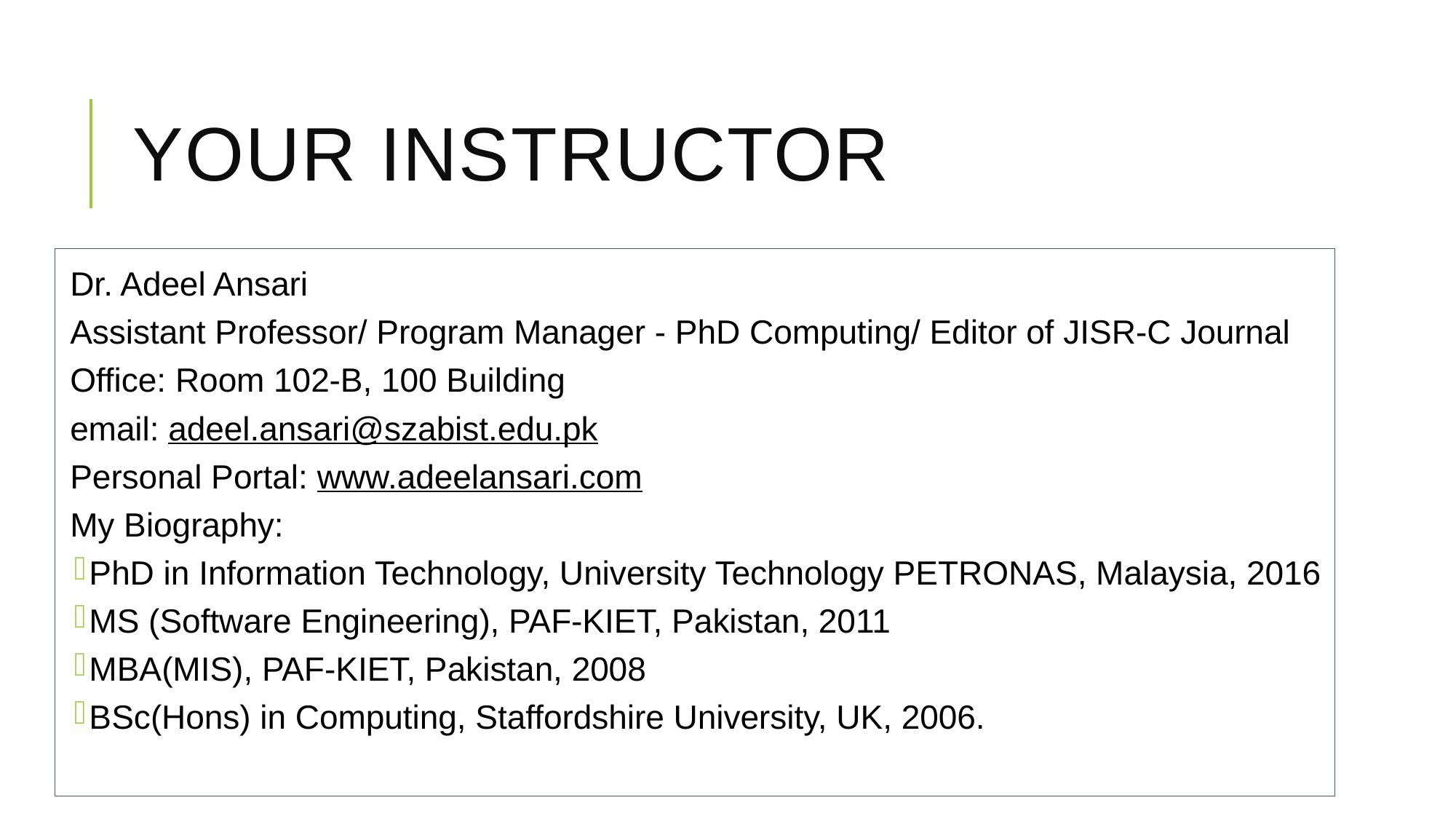

# Your instructor
Dr. Adeel Ansari
Assistant Professor/ Program Manager - PhD Computing/ Editor of JISR-C Journal
Office: Room 102-B, 100 Building
email: adeel.ansari@szabist.edu.pk
Personal Portal: www.adeelansari.com
My Biography:
PhD in Information Technology, University Technology PETRONAS, Malaysia, 2016
MS (Software Engineering), PAF-KIET, Pakistan, 2011
MBA(MIS), PAF-KIET, Pakistan, 2008
BSc(Hons) in Computing, Staffordshire University, UK, 2006.